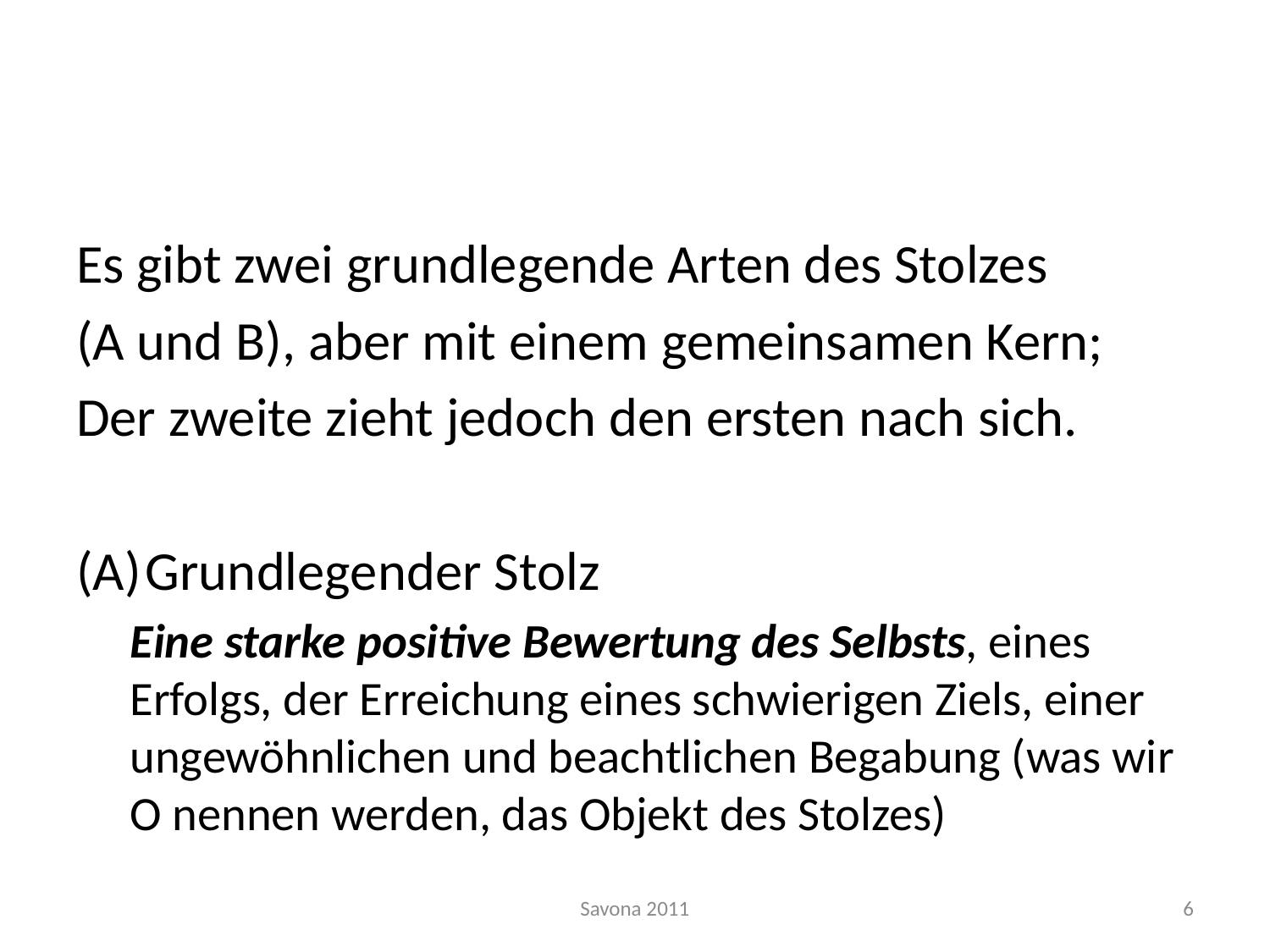

#
Es gibt zwei grundlegende Arten des Stolzes
(A und B), aber mit einem gemeinsamen Kern;
Der zweite zieht jedoch den ersten nach sich.

Grundlegender Stolz
Eine starke positive Bewertung des Selbsts, eines Erfolgs, der Erreichung eines schwierigen Ziels, einer ungewöhnlichen und beachtlichen Begabung (was wir O nennen werden, das Objekt des Stolzes)
Savona 2011
6